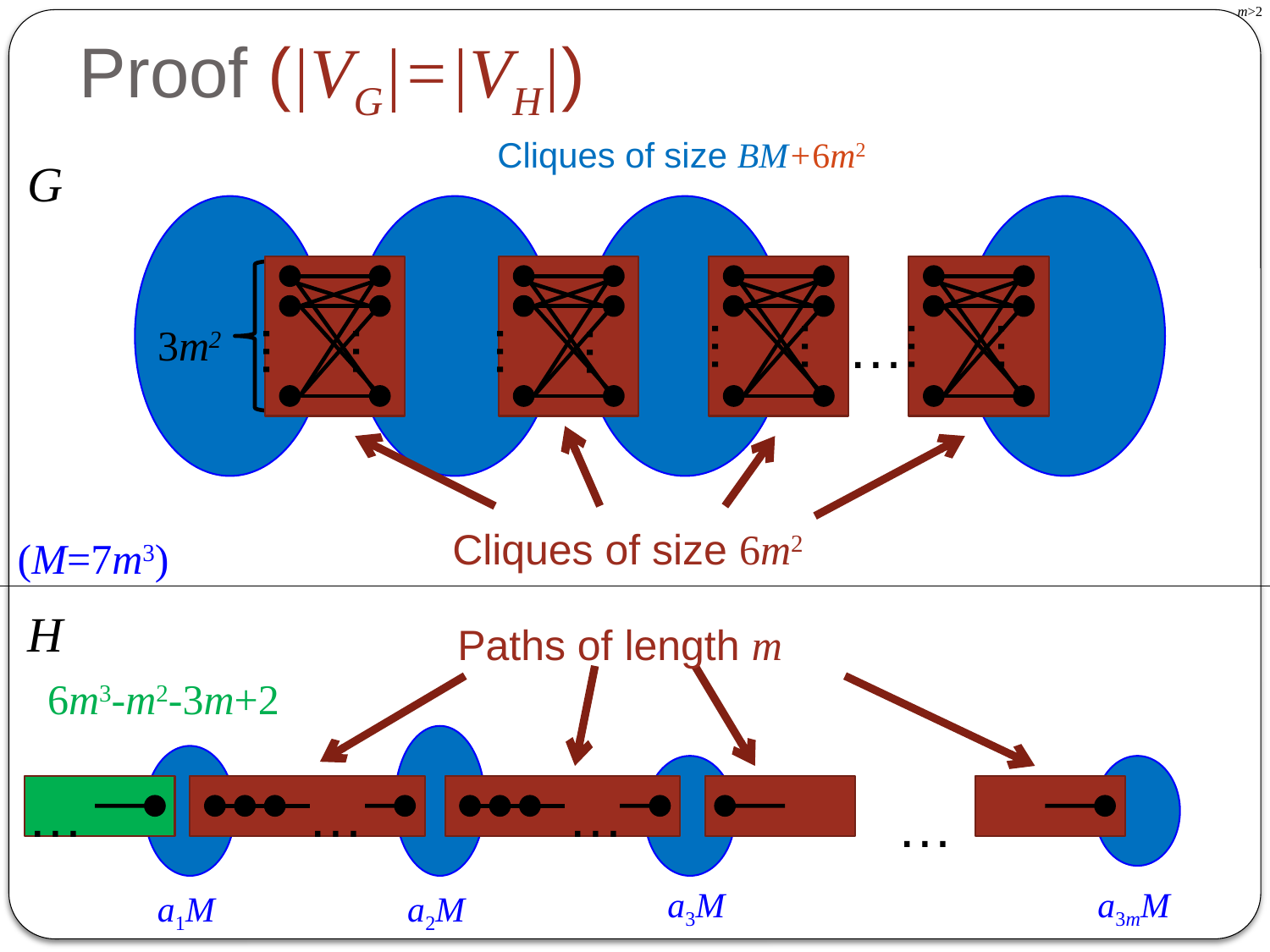

m>2
# Proof (|VG|=|VH|)
Cliques of size BM+6m2
G

…
…
…
…
…
…
…
…
…

3m2
Cliques of size 6m2
(M=7m3)
H
Paths of length m
6m3-m2-3m+2

…
…

…

…

a3M
a3mM
a1M
a2M